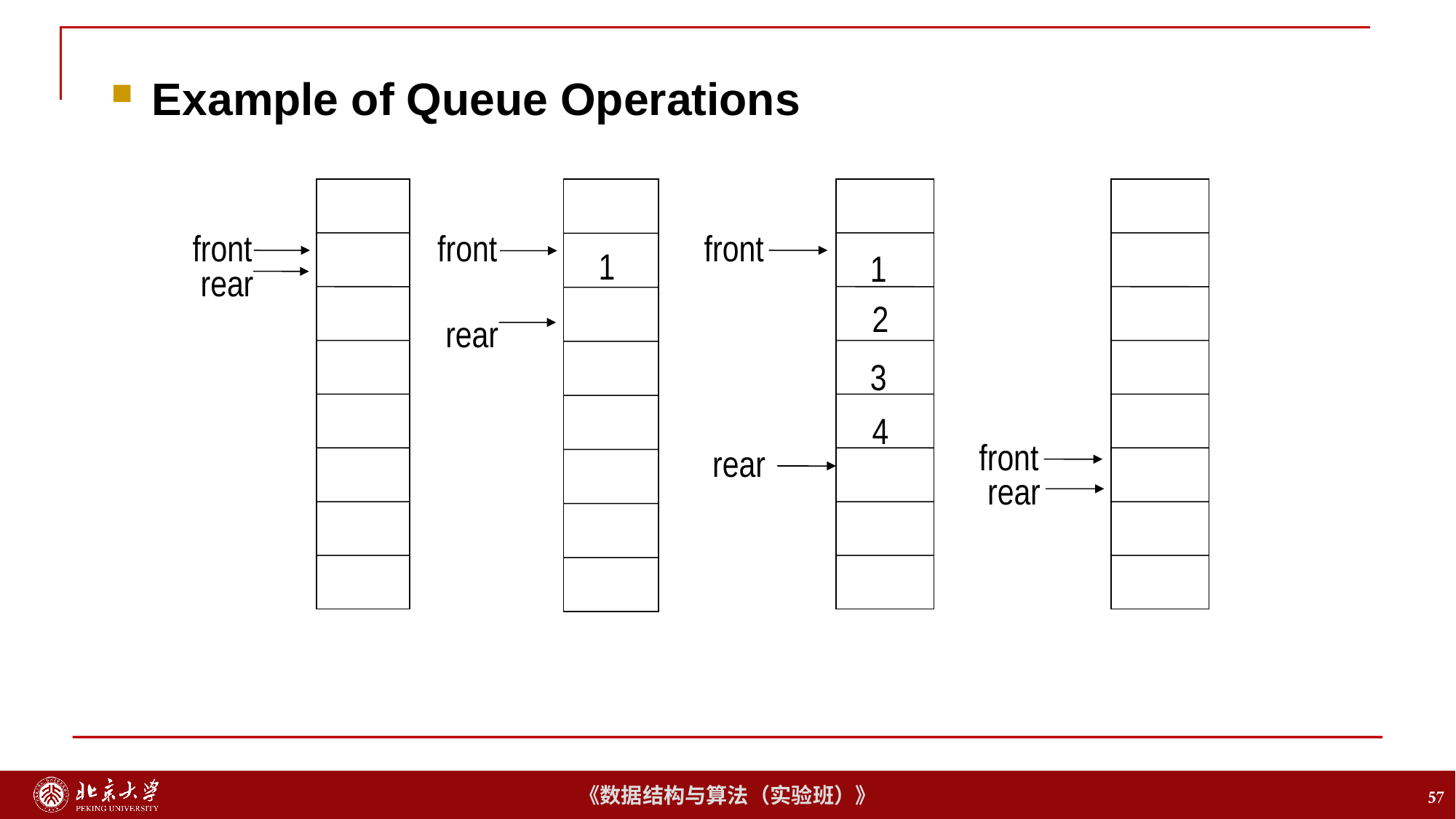

Example of Queue Operations

front

rear

front
1

2
3
4
rear

front

rear

front
1

rear

57